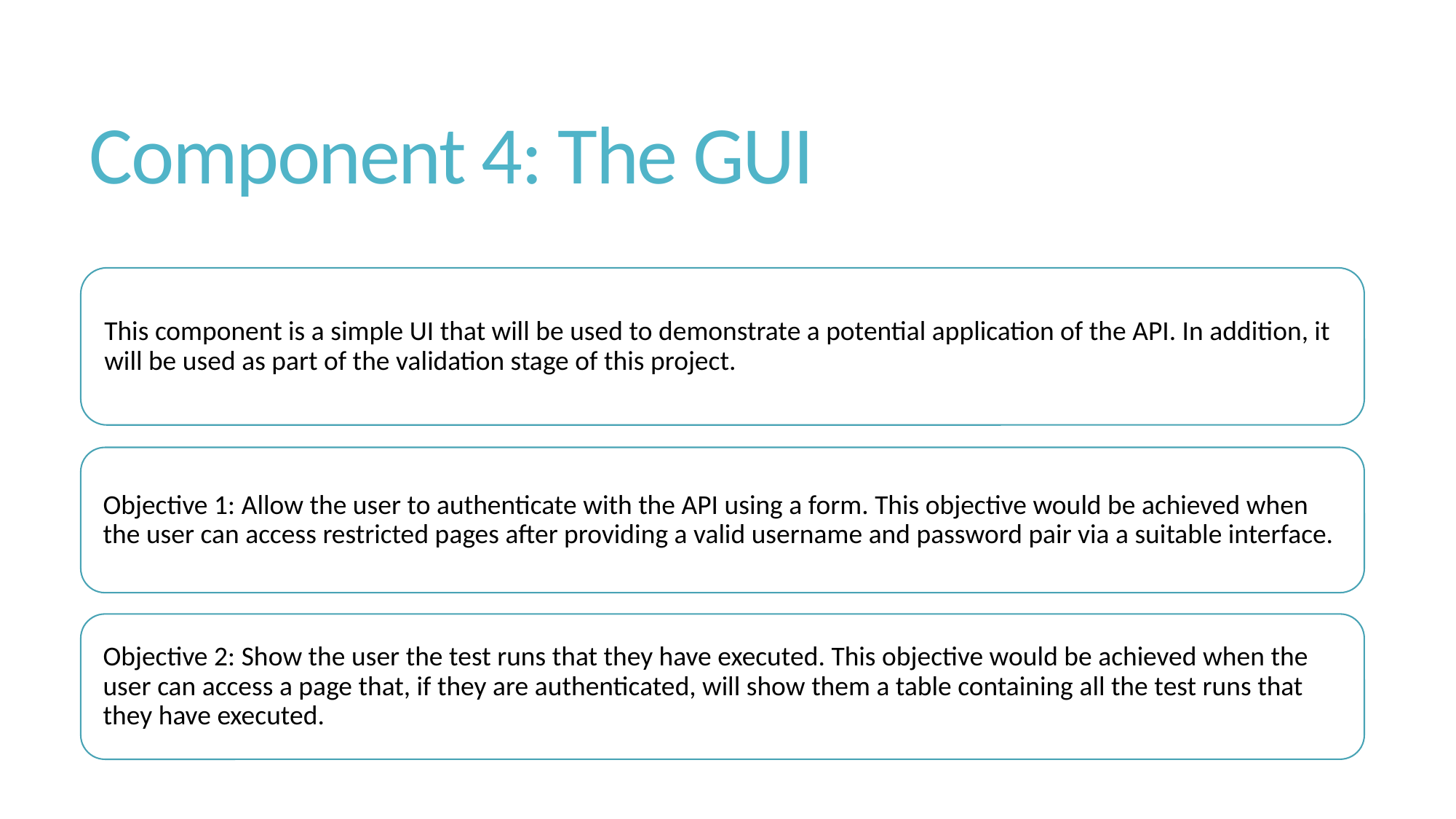

# Component 4: The GUI
This component is a simple UI that will be used to demonstrate a potential application of the API. In addition, it will be used as part of the validation stage of this project.
Objective 1: Allow the user to authenticate with the API using a form. This objective would be achieved when the user can access restricted pages after providing a valid username and password pair via a suitable interface.
Objective 2: Show the user the test runs that they have executed. This objective would be achieved when the user can access a page that, if they are authenticated, will show them a table containing all the test runs that they have executed.